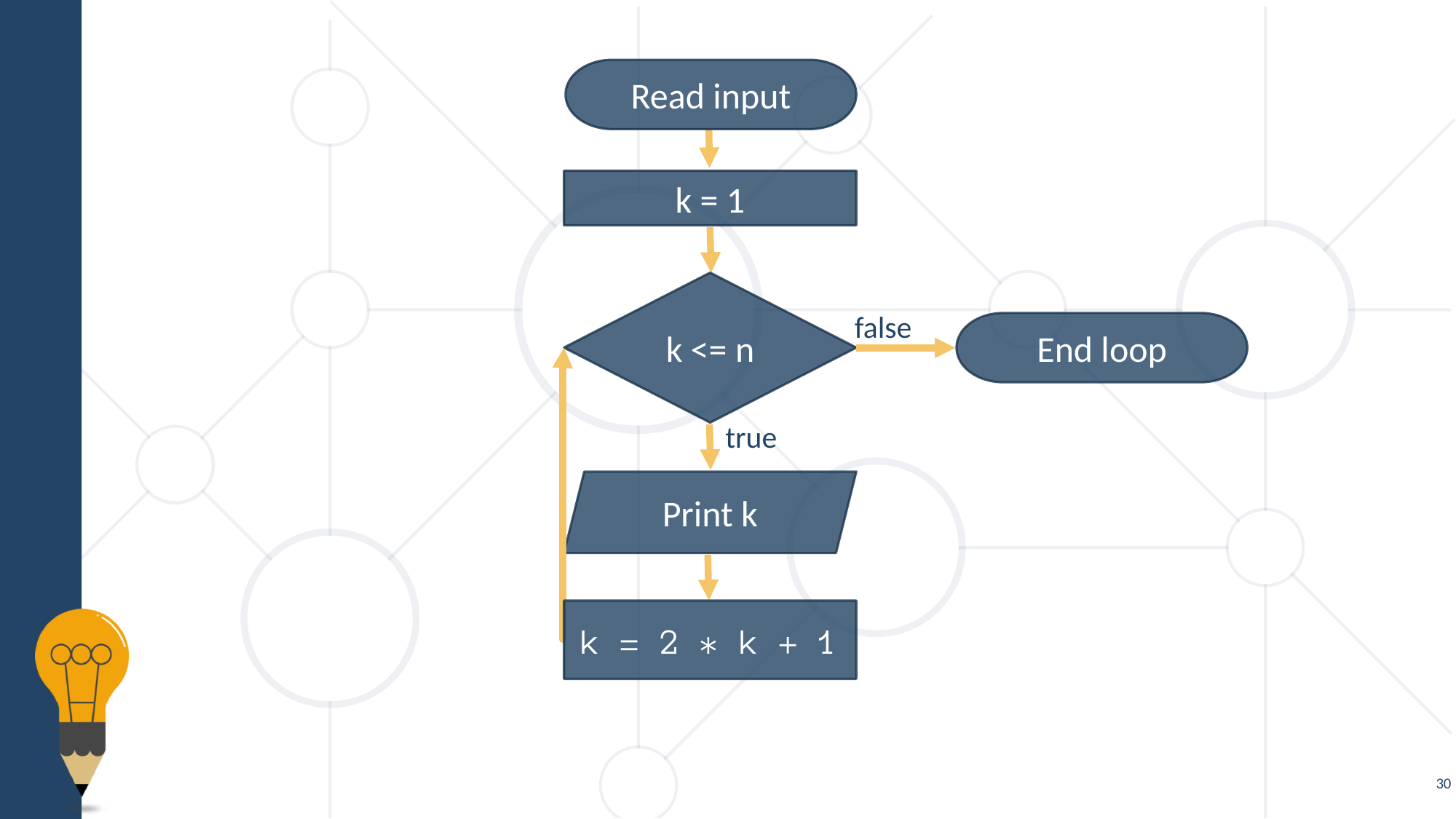

Read input
k = 1
k <= n
false
End loop
true
Print k
k = 2 * k + 1
30